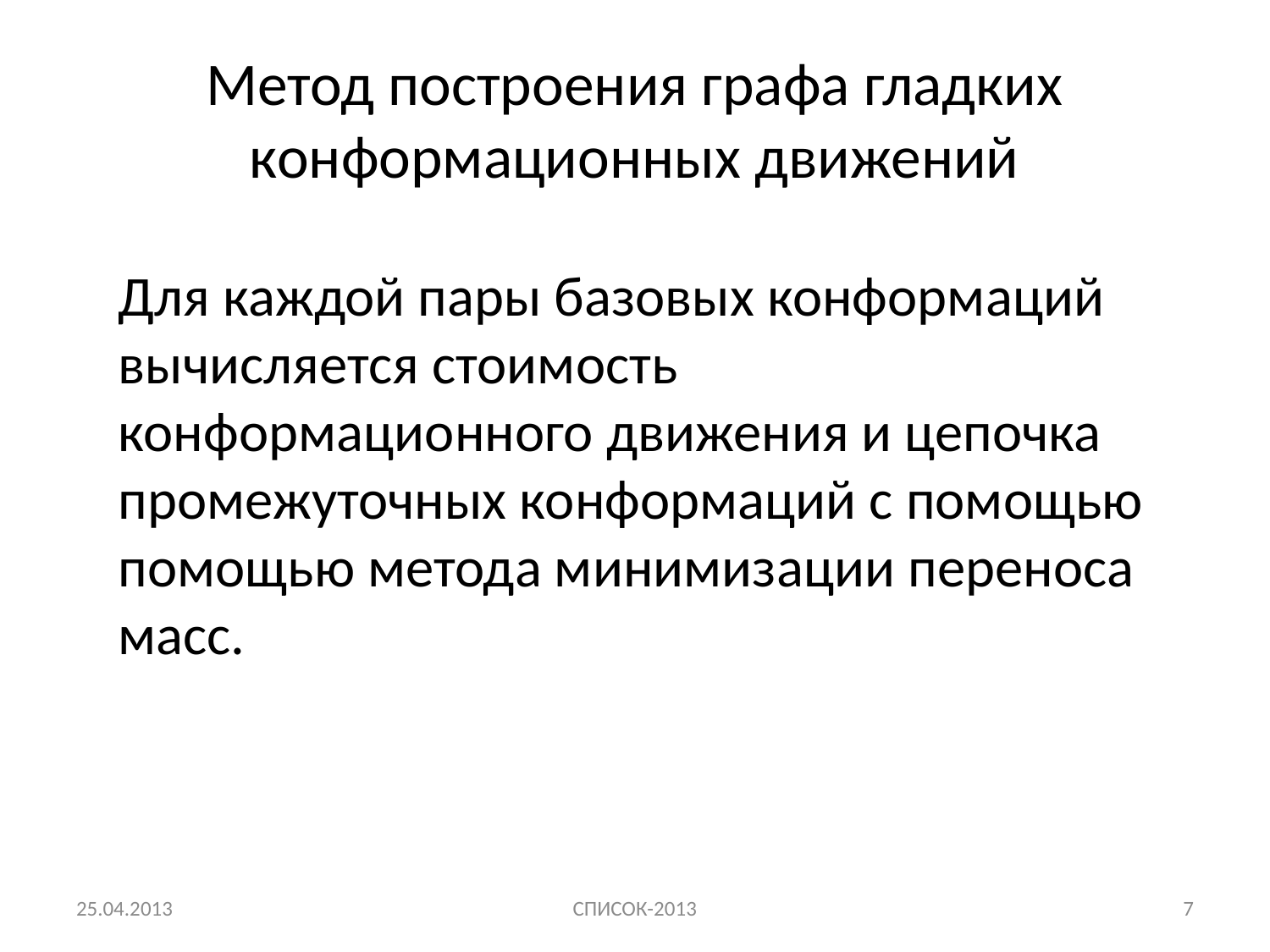

# Метод построения графа гладких конформационных движений
Для каждой пары базовых конформаций вычисляется стоимость конформационного движения и цепочка промежуточных конформаций с помощью помощью метода минимизации переноса масс.

25.04.2013
СПИСОК-2013
7